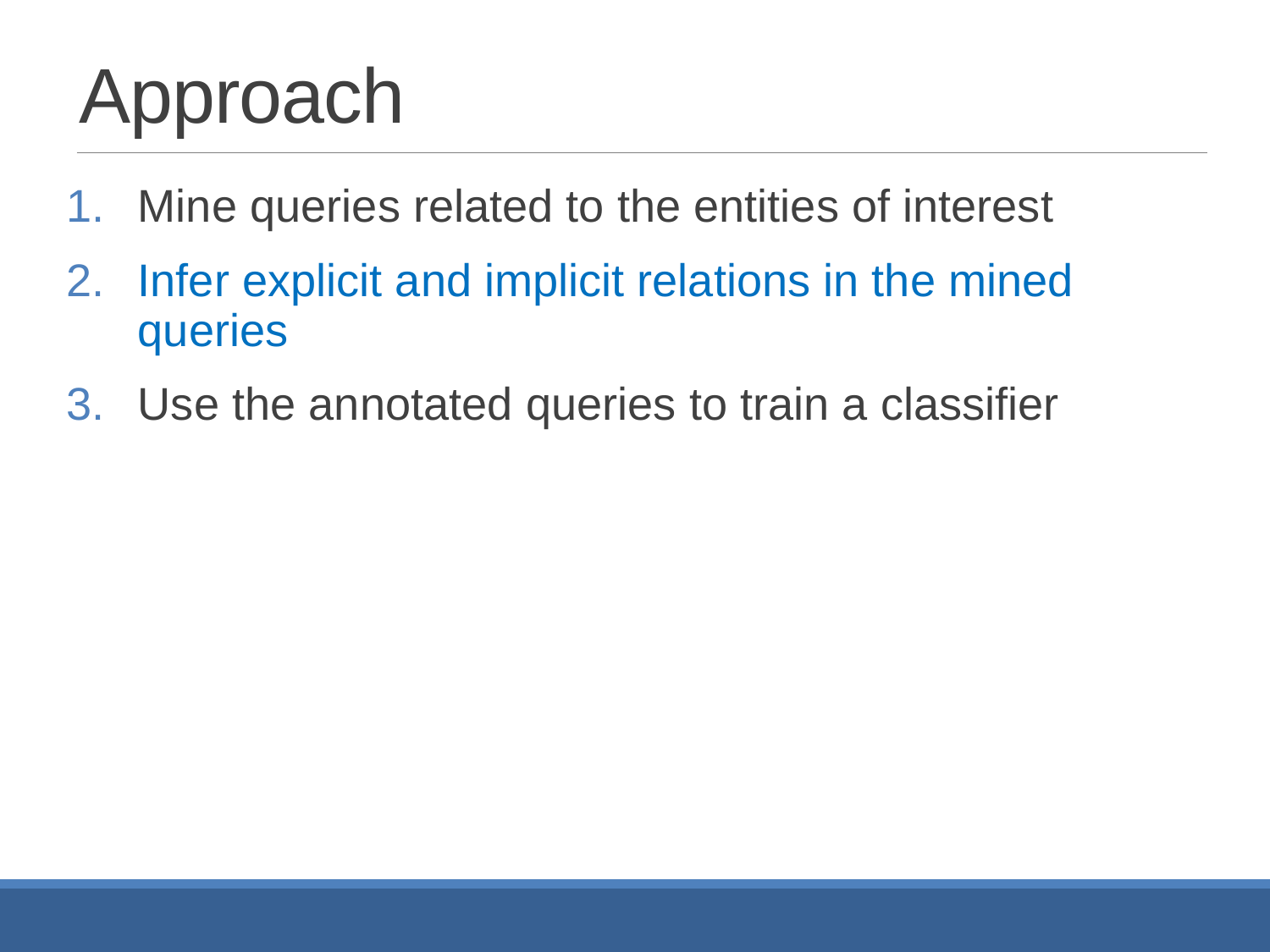

# Approach
Mine queries related to the entities of interest
Infer explicit and implicit relations in the mined queries
Use the annotated queries to train a classifier